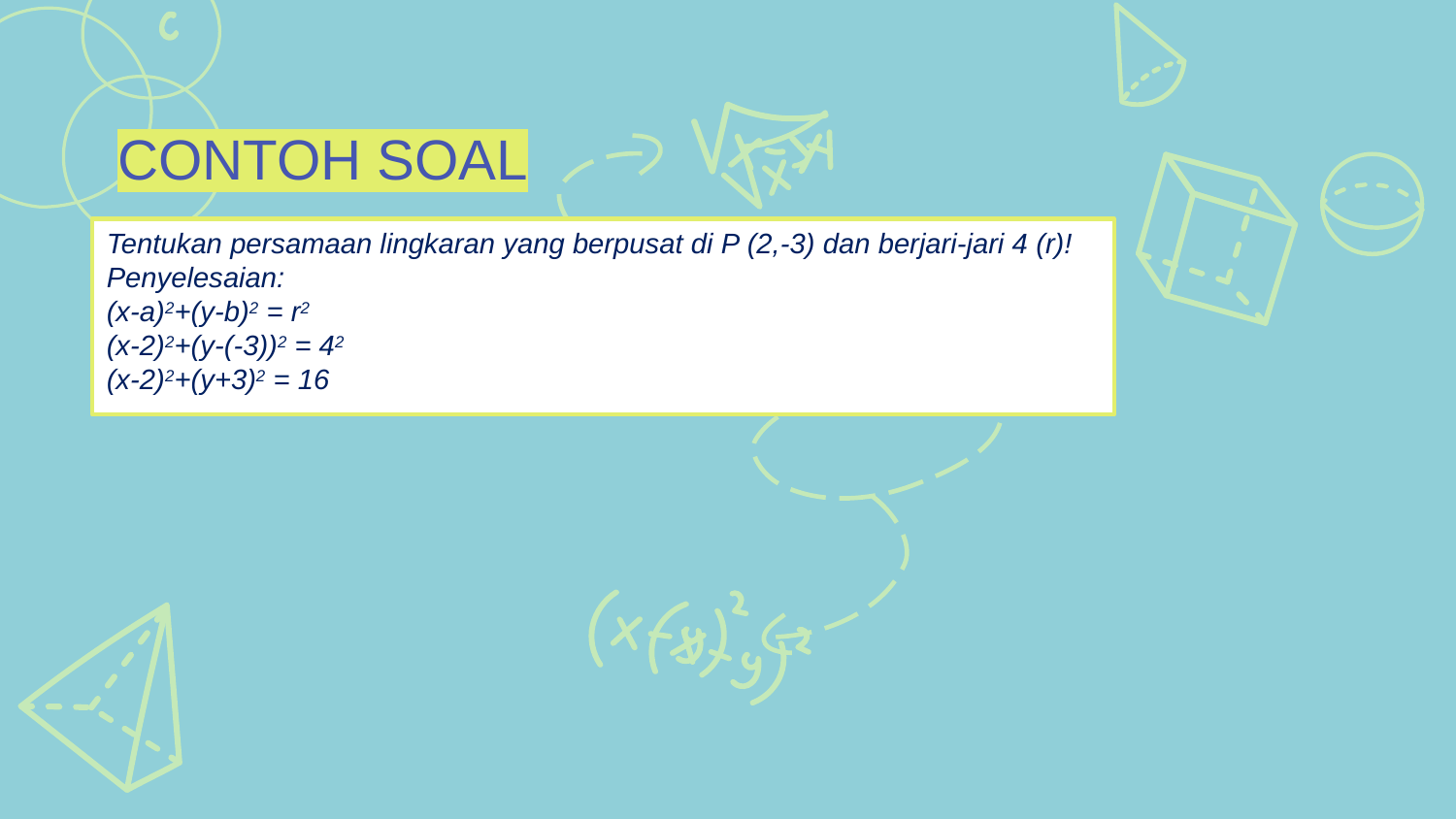

CONTOH SOAL

Tentukan persamaan lingkaran yang berpusat di P (2,-3) dan berjari-jari 4 (r)!
Penyelesaian:
(x-a)2+(y-b)2 = r2
(x-2)2+(y-(-3))2 = 42
(x-2)2+(y+3)2 = 16